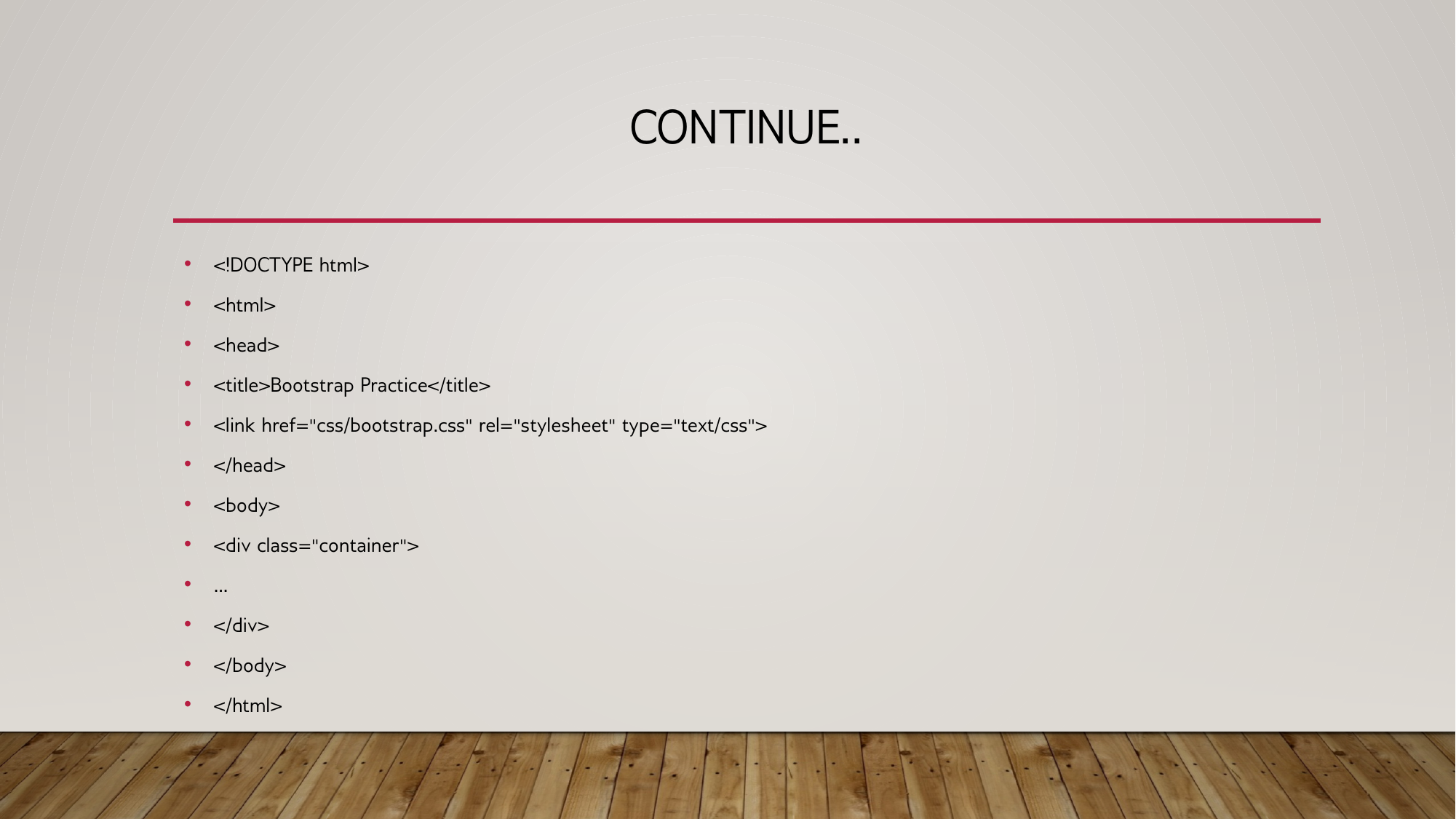

# Continue..
<!DOCTYPE html>
<html>
<head>
<title>Bootstrap Practice</title>
<link href="css/bootstrap.css" rel="stylesheet" type="text/css">
</head>
<body>
<div class="container">
...
</div>
</body>
</html>